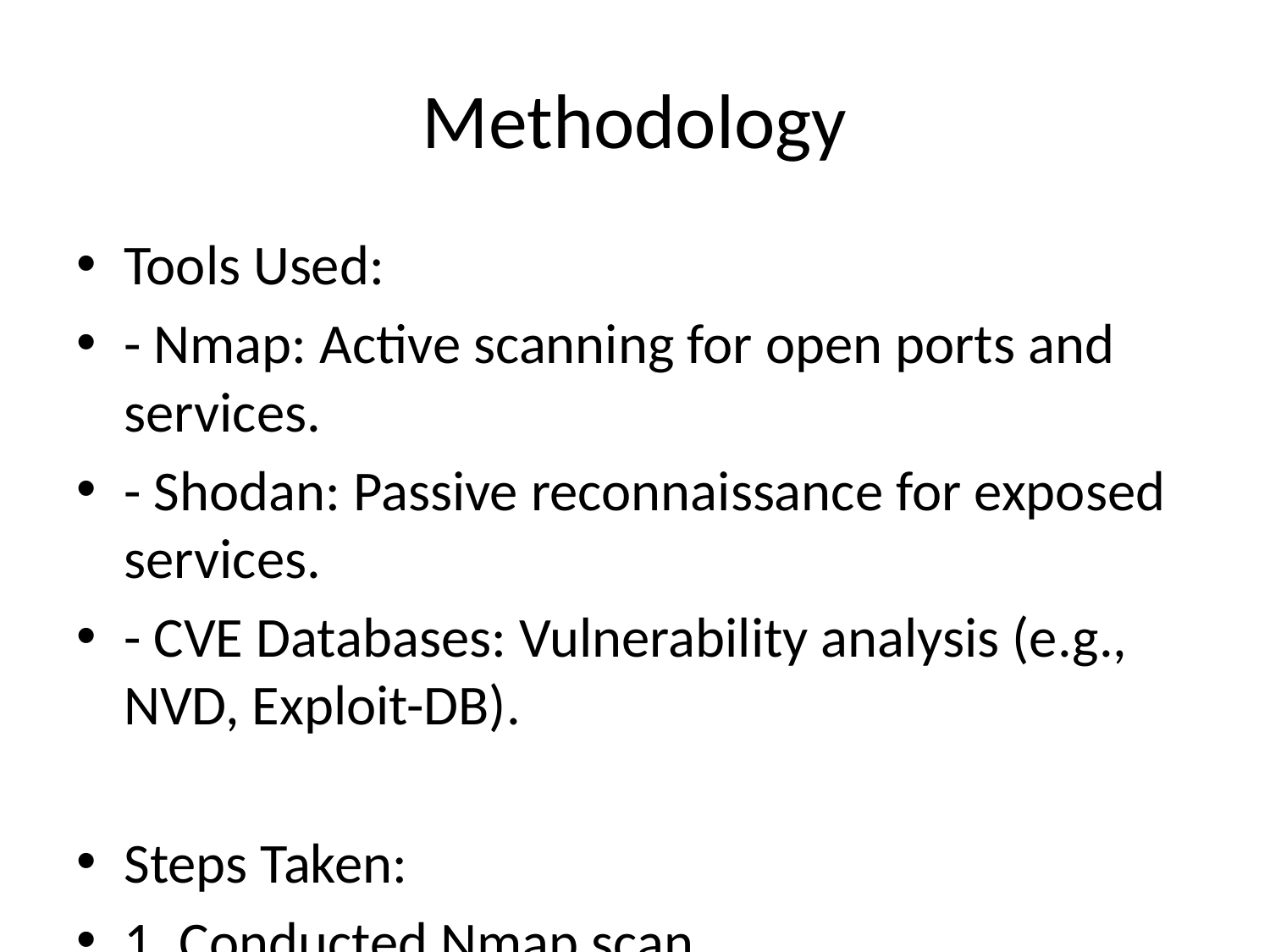

# Methodology
Tools Used:
- Nmap: Active scanning for open ports and services.
- Shodan: Passive reconnaissance for exposed services.
- CVE Databases: Vulnerability analysis (e.g., NVD, Exploit-DB).

Steps Taken:
1. Conducted Nmap scan.
2. Gathered Shodan results.
3. Analyzed vulnerabilities using CVE databases.